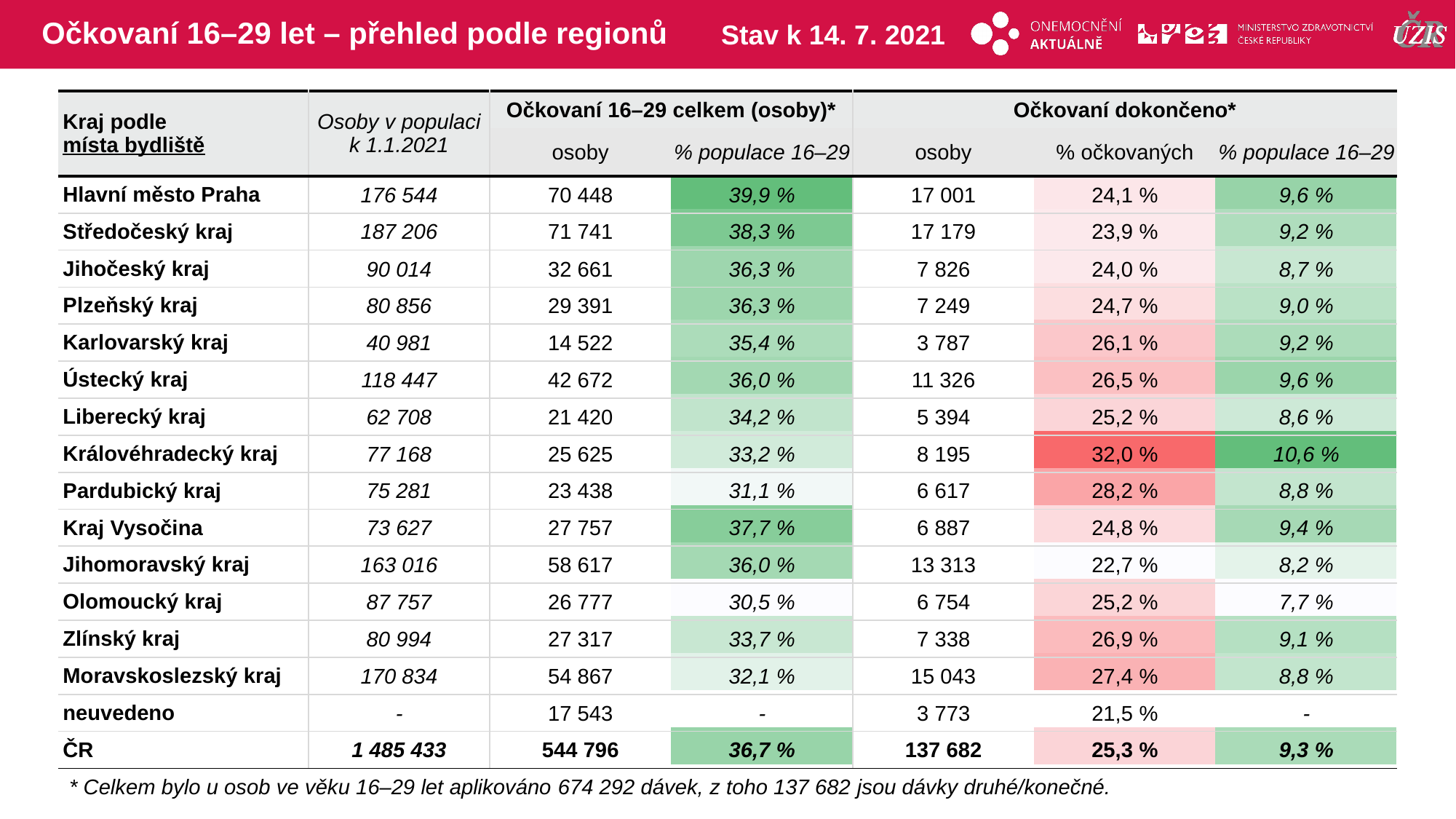

# Očkovaní 16–29 let – přehled podle regionů
Stav k 14. 7. 2021
| Kraj podle místa bydliště | Osoby v populaci k 1.1.2021 | Očkovaní 16–29 celkem (osoby)\* |  | Očkovaní dokončeno\* |  |  |
| --- | --- | --- | --- | --- | --- | --- |
|  |  | osoby | % populace 16–29 | osoby | % očkovaných | % populace 16–29 |
| Hlavní město Praha | 176 544 | 70 448 | 39,9 % | 17 001 | 24,1 % | 9,6 % |
| Středočeský kraj | 187 206 | 71 741 | 38,3 % | 17 179 | 23,9 % | 9,2 % |
| Jihočeský kraj | 90 014 | 32 661 | 36,3 % | 7 826 | 24,0 % | 8,7 % |
| Plzeňský kraj | 80 856 | 29 391 | 36,3 % | 7 249 | 24,7 % | 9,0 % |
| Karlovarský kraj | 40 981 | 14 522 | 35,4 % | 3 787 | 26,1 % | 9,2 % |
| Ústecký kraj | 118 447 | 42 672 | 36,0 % | 11 326 | 26,5 % | 9,6 % |
| Liberecký kraj | 62 708 | 21 420 | 34,2 % | 5 394 | 25,2 % | 8,6 % |
| Královéhradecký kraj | 77 168 | 25 625 | 33,2 % | 8 195 | 32,0 % | 10,6 % |
| Pardubický kraj | 75 281 | 23 438 | 31,1 % | 6 617 | 28,2 % | 8,8 % |
| Kraj Vysočina | 73 627 | 27 757 | 37,7 % | 6 887 | 24,8 % | 9,4 % |
| Jihomoravský kraj | 163 016 | 58 617 | 36,0 % | 13 313 | 22,7 % | 8,2 % |
| Olomoucký kraj | 87 757 | 26 777 | 30,5 % | 6 754 | 25,2 % | 7,7 % |
| Zlínský kraj | 80 994 | 27 317 | 33,7 % | 7 338 | 26,9 % | 9,1 % |
| Moravskoslezský kraj | 170 834 | 54 867 | 32,1 % | 15 043 | 27,4 % | 8,8 % |
| neuvedeno | - | 17 543 | - | 3 773 | 21,5 % | - |
| ČR | 1 485 433 | 544 796 | 36,7 % | 137 682 | 25,3 % | 9,3 % |
|  |  |  |  |  |  |
| --- | --- | --- | --- | --- | --- |
|  |  |  |  |  |  |
|  |  |  |  |  |  |
|  |  |  |  |  |  |
|  |  |  |  |  |  |
|  |  |  |  |  |  |
|  |  |  |  |  |  |
|  |  |  |  |  |  |
|  |  |  |  |  |  |
|  |  |  |  |  |  |
|  |  |  |  |  |  |
|  |  |  |  |  |  |
|  |  |  |  |  |  |
|  |  |  |  |  |  |
|  |  |  |  |  |  |
|  |  |  |  |  |  |
* Celkem bylo u osob ve věku 16–29 let aplikováno 674 292 dávek, z toho 137 682 jsou dávky druhé/konečné.